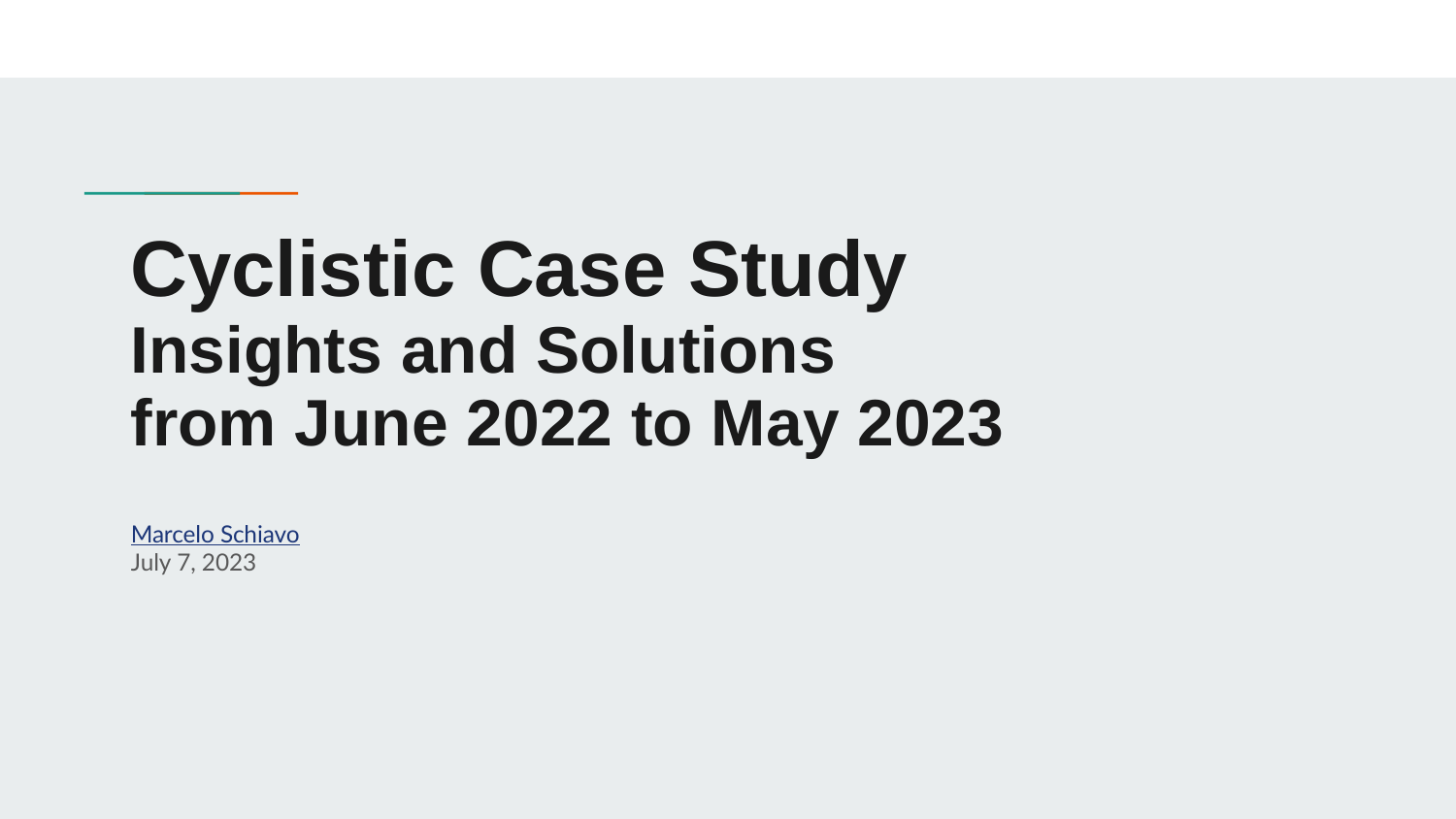

# Cyclistic Case Study
Insights and Solutions
from June 2022 to May 2023
Marcelo Schiavo
July 7, 2023